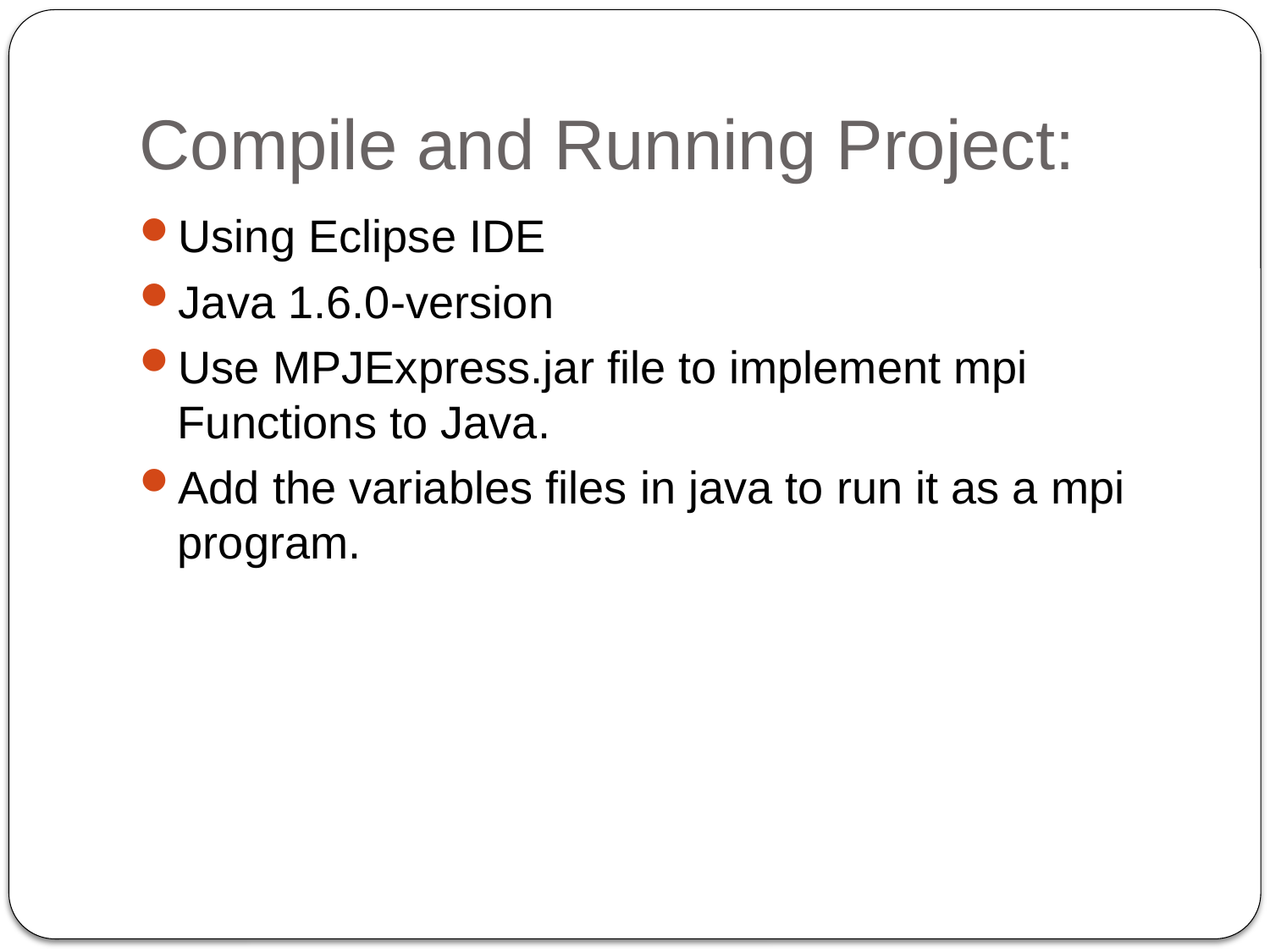

# Compile and Running Project:
Using Eclipse IDE
Java 1.6.0-version
Use MPJExpress.jar file to implement mpi Functions to Java.
Add the variables files in java to run it as a mpi program.